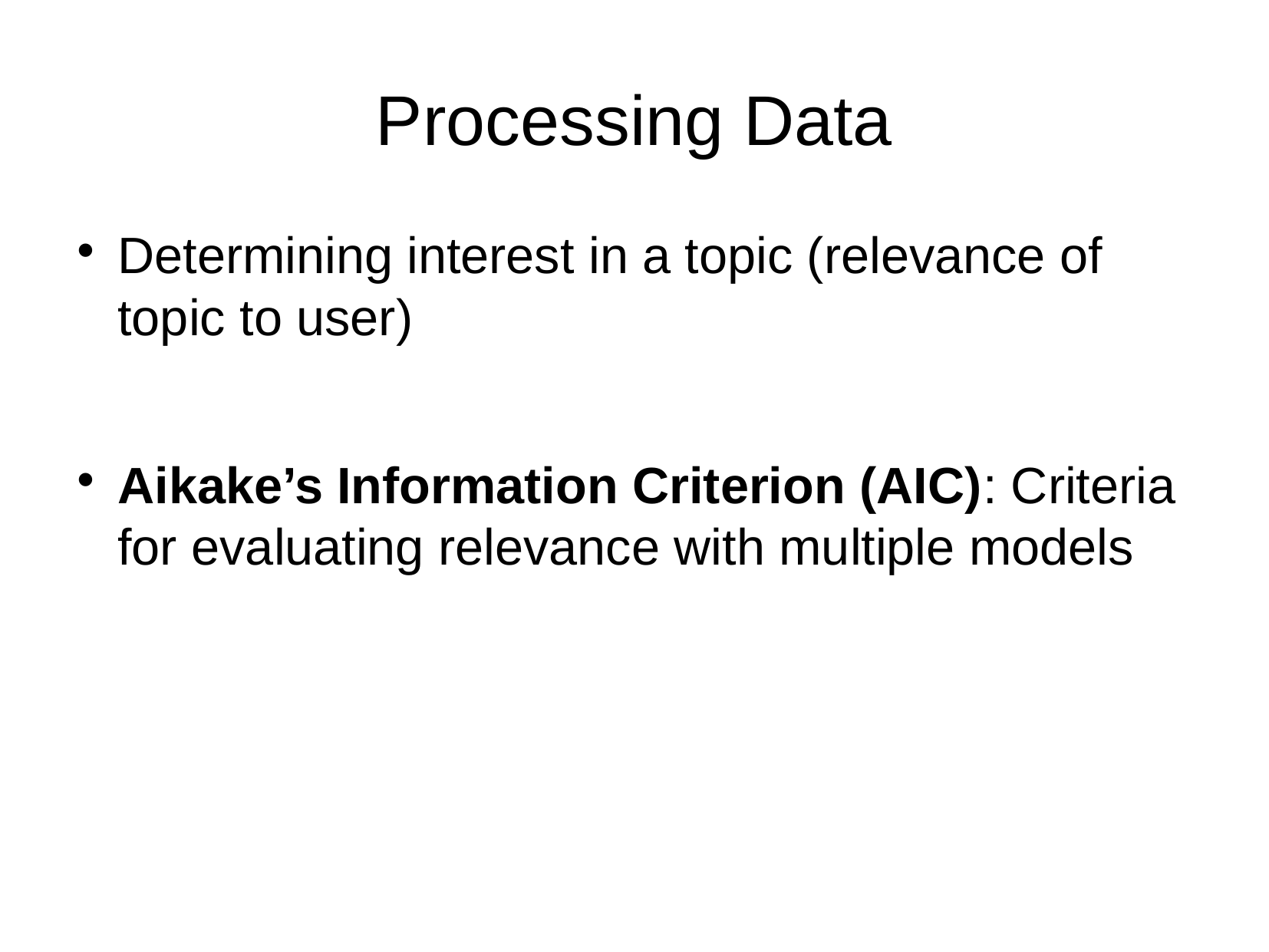

Processing Data
Determining interest in a topic (relevance of topic to user)

Aikake’s Information Criterion (AIC): Criteria for evaluating relevance with multiple models